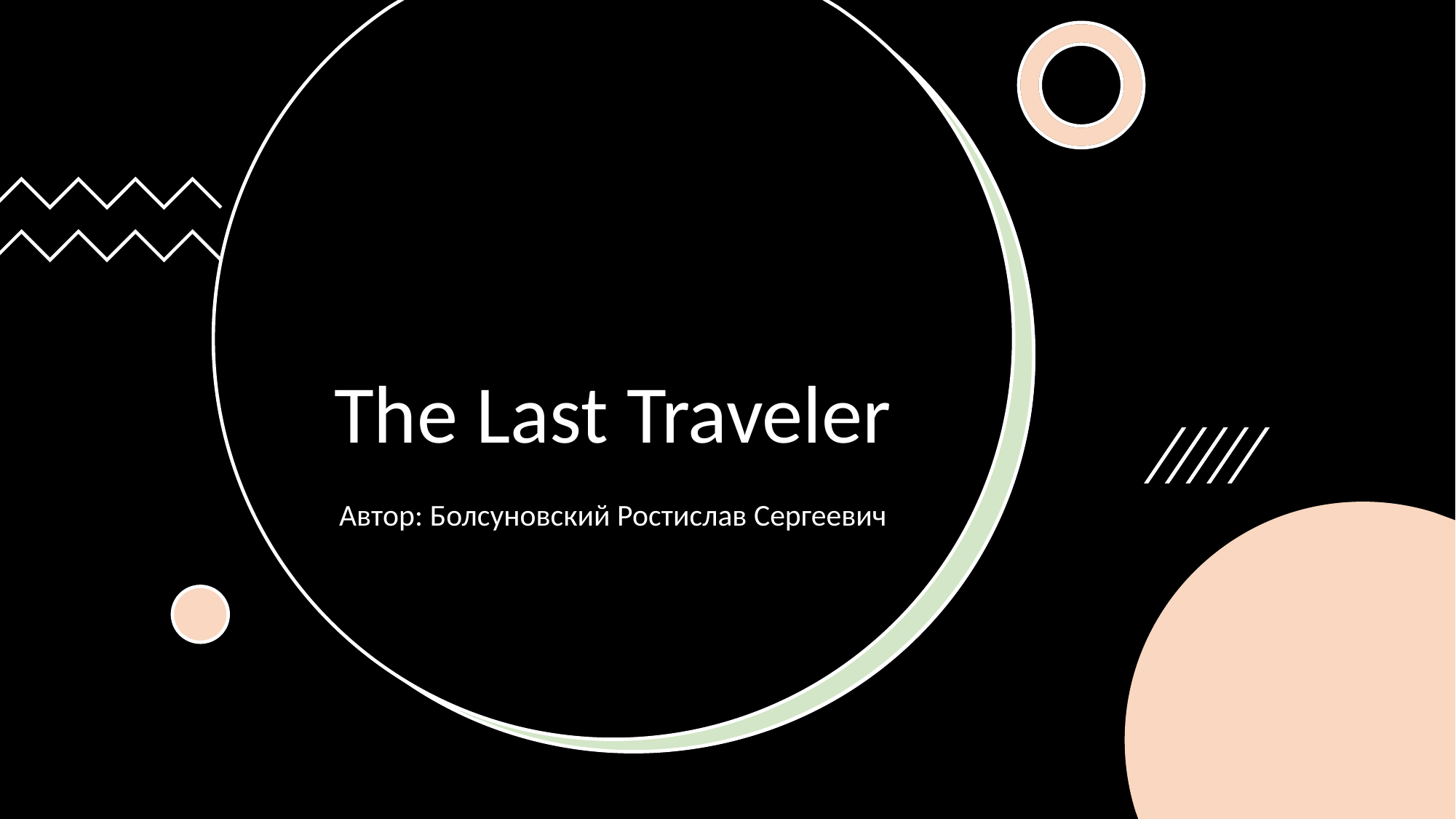

# The Last Traveler

Автор: Болсуновский Ростислав Сергеевич